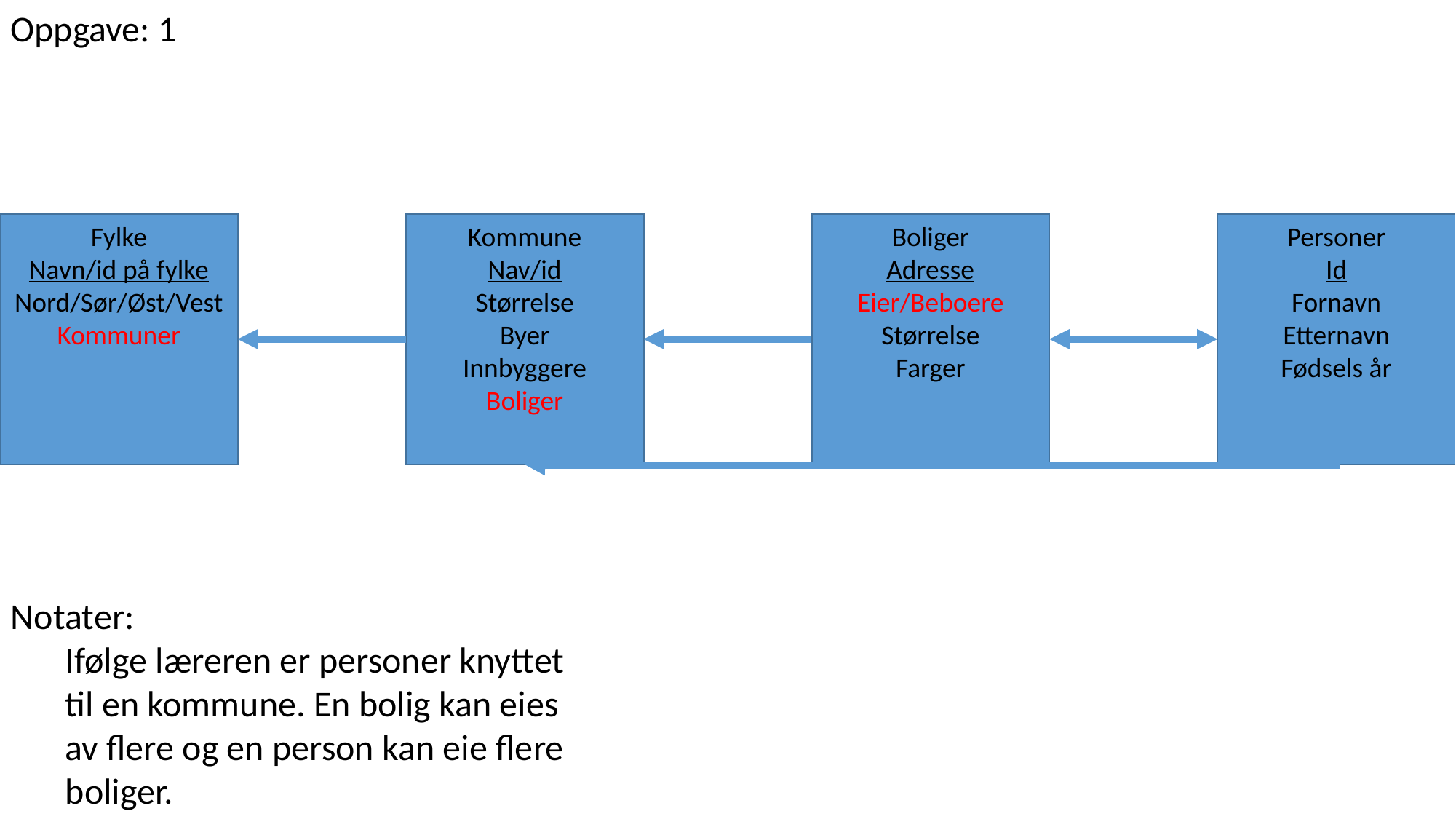

Oppgave: 1

Fylke
Navn/id på fylke
Nord/Sør/Øst/Vest
Kommuner

Kommune
Nav/id
Størrelse
Byer
Innbyggere
Boliger

Boliger
Adresse
Eier/Beboere
Størrelse
Farger

Personer
Id
Fornavn
Etternavn
Fødsels år
Notater:
Ifølge læreren er personer knyttet til en kommune. En bolig kan eies av flere og en person kan eie flere boliger.